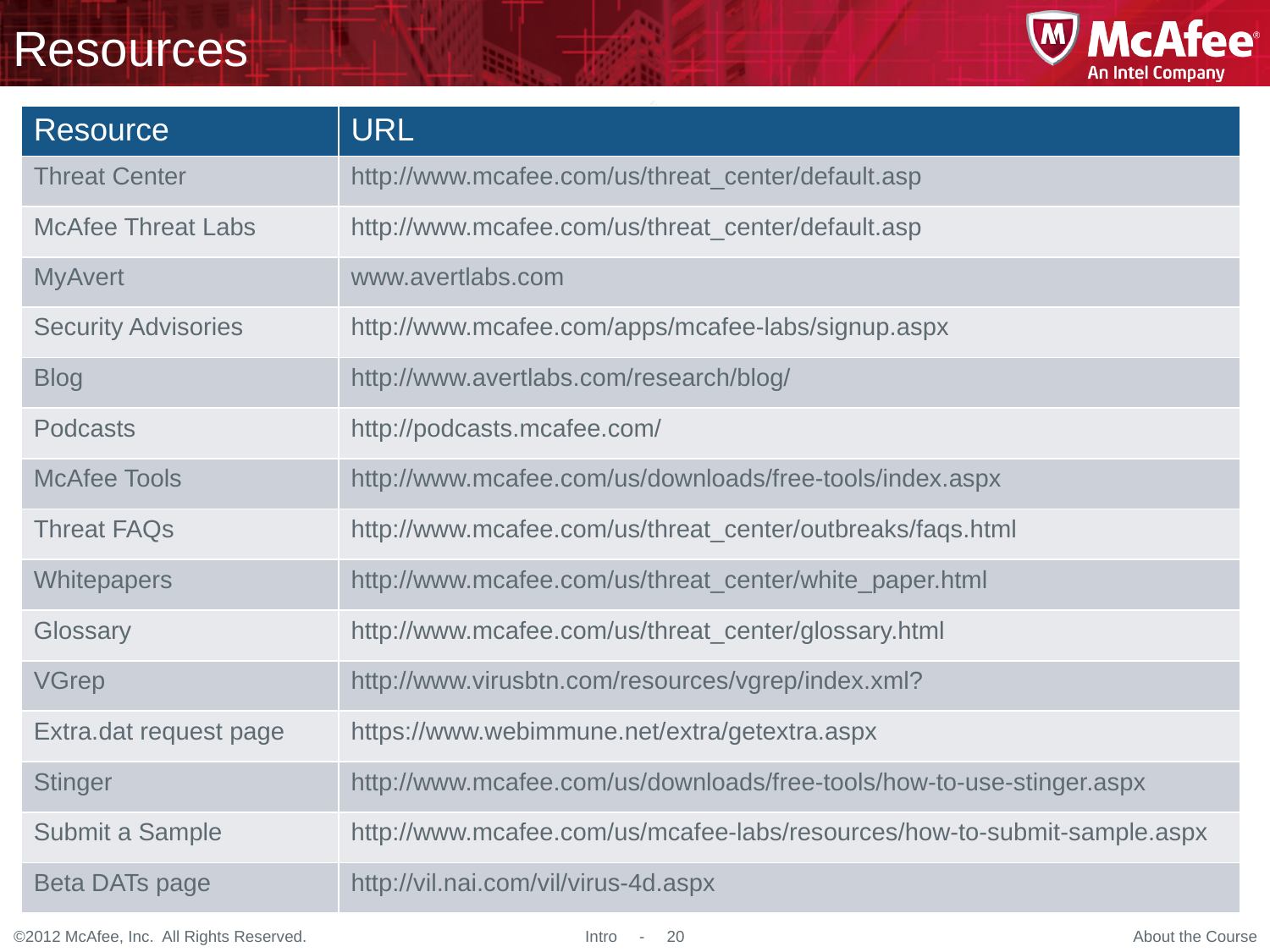

# Resources

| Resource | URL |
| --- | --- |
| Threat Center | http://www.mcafee.com/us/threat\_center/default.asp |
| McAfee Threat Labs | http://www.mcafee.com/us/threat\_center/default.asp |
| MyAvert | www.avertlabs.com |
| Security Advisories | http://www.mcafee.com/apps/mcafee-labs/signup.aspx |
| Blog | http://www.avertlabs.com/research/blog/ |
| Podcasts | http://podcasts.mcafee.com/ |
| McAfee Tools | http://www.mcafee.com/us/downloads/free-tools/index.aspx |
| Threat FAQs | http://www.mcafee.com/us/threat\_center/outbreaks/faqs.html |
| Whitepapers | http://www.mcafee.com/us/threat\_center/white\_paper.html |
| Glossary | http://www.mcafee.com/us/threat\_center/glossary.html |
| VGrep | http://www.virusbtn.com/resources/vgrep/index.xml? |
| Extra.dat request page | https://www.webimmune.net/extra/getextra.aspx |
| Stinger | http://www.mcafee.com/us/downloads/free-tools/how-to-use-stinger.aspx |
| Submit a Sample | http://www.mcafee.com/us/mcafee-labs/resources/how-to-submit-sample.aspx |
| Beta DATs page | http://vil.nai.com/vil/virus-4d.aspx |
About the Course